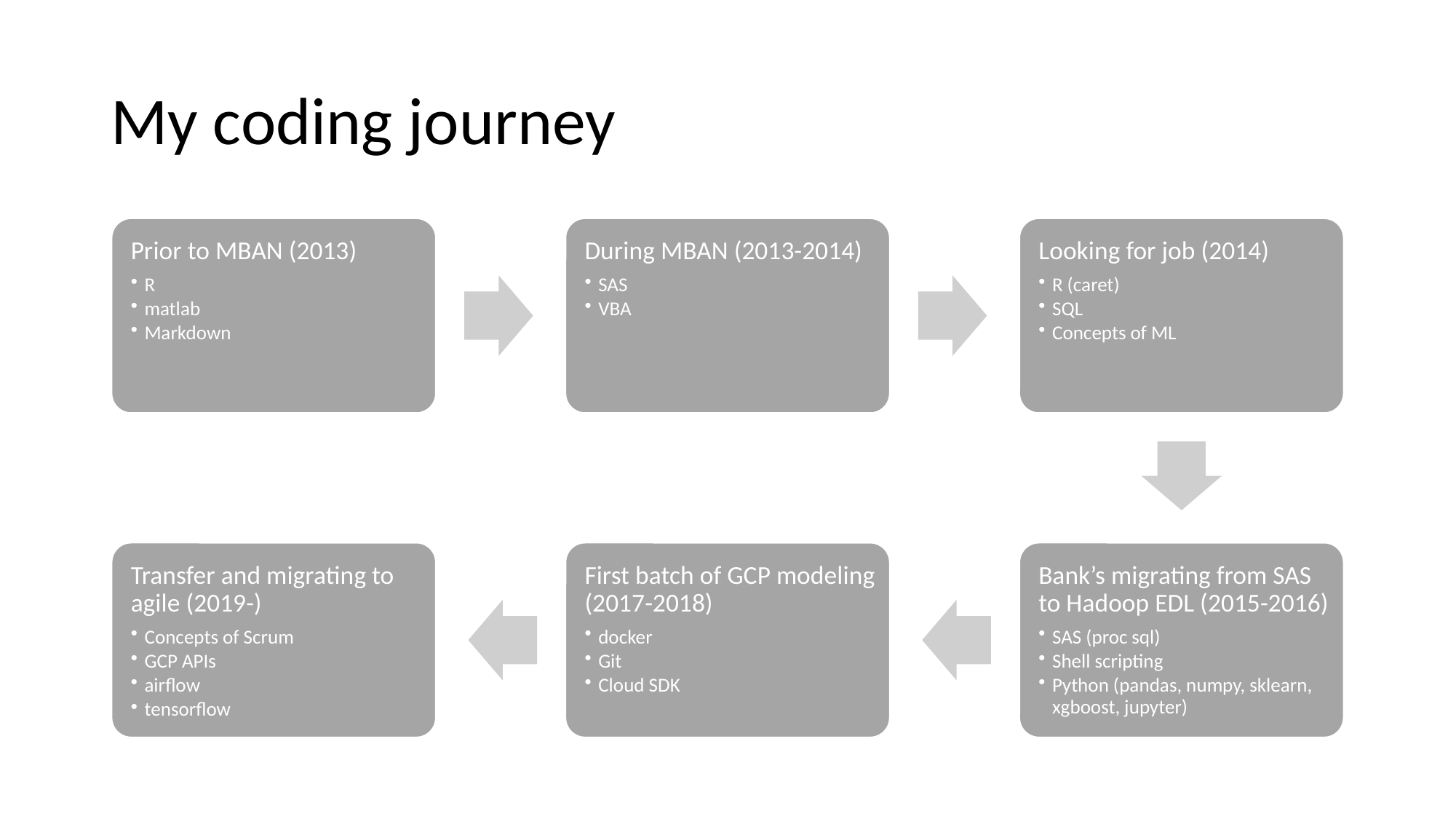

# My coding journey
Prior to MBAN (2013)
R
matlab
Markdown

During MBAN (2013-2014)
SAS
VBA

Looking for job (2014)
R (caret)
SQL
Concepts of ML

Bank’s migrating from SAS to Hadoop EDL (2015-2016)
SAS (proc sql)
Shell scripting
Python (pandas, numpy, sklearn, xgboost, jupyter)

First batch of GCP modeling (2017-2018)
docker
Git
Cloud SDK

Transfer and migrating to agile (2019-)
Concepts of Scrum
GCP APIs
airflow
tensorflow